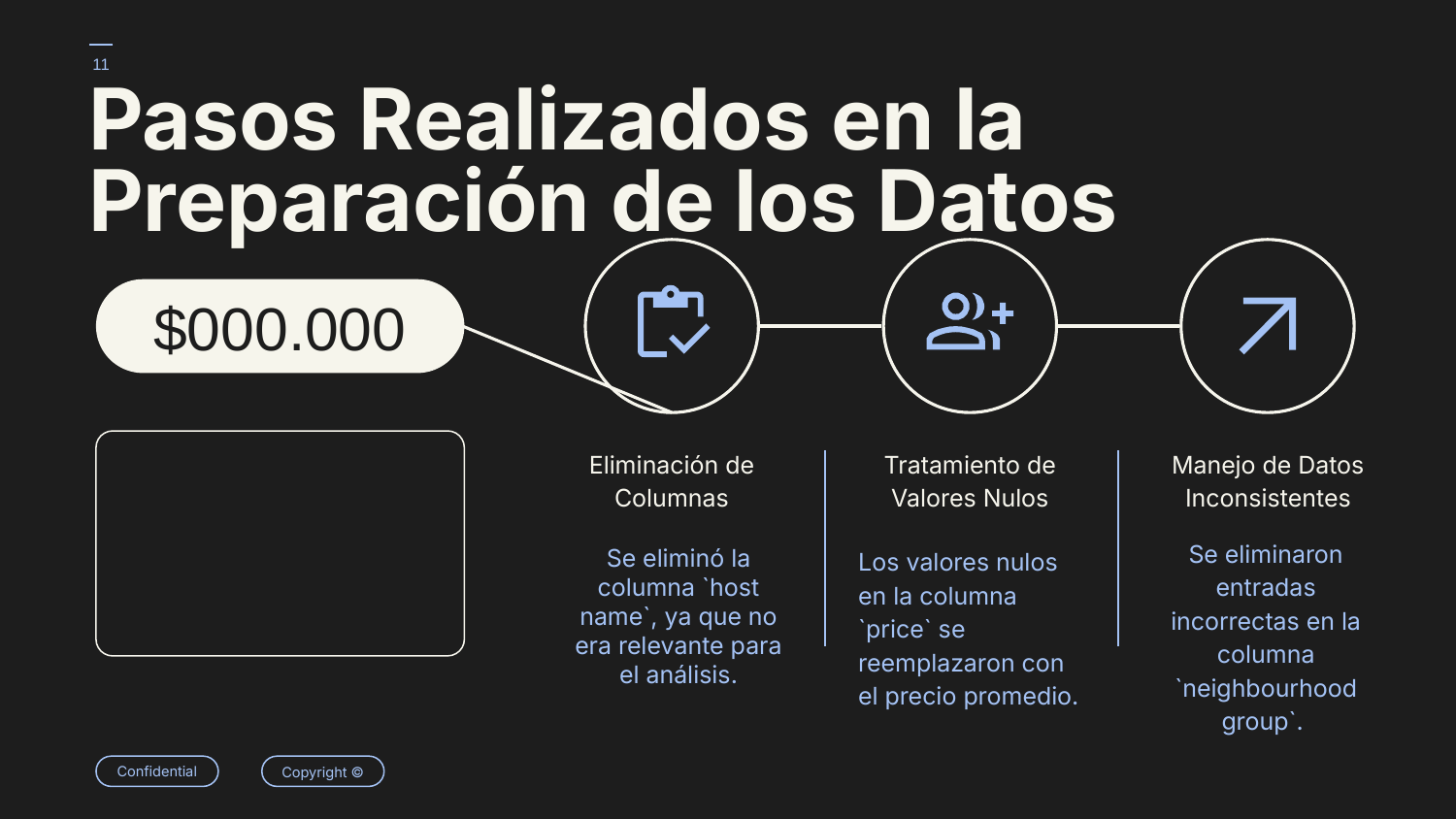

# Pasos Realizados en la Preparación de los Datos

$000.000

Eliminación de Columnas
Tratamiento de Valores Nulos
Manejo de Datos Inconsistentes
Se eliminaron entradas incorrectas en la columna `neighbourhood group`.

Se eliminó la columna `host name`, ya que no era relevante para el análisis.

Los valores nulos en la columna `price` se reemplazaron con el precio promedio.